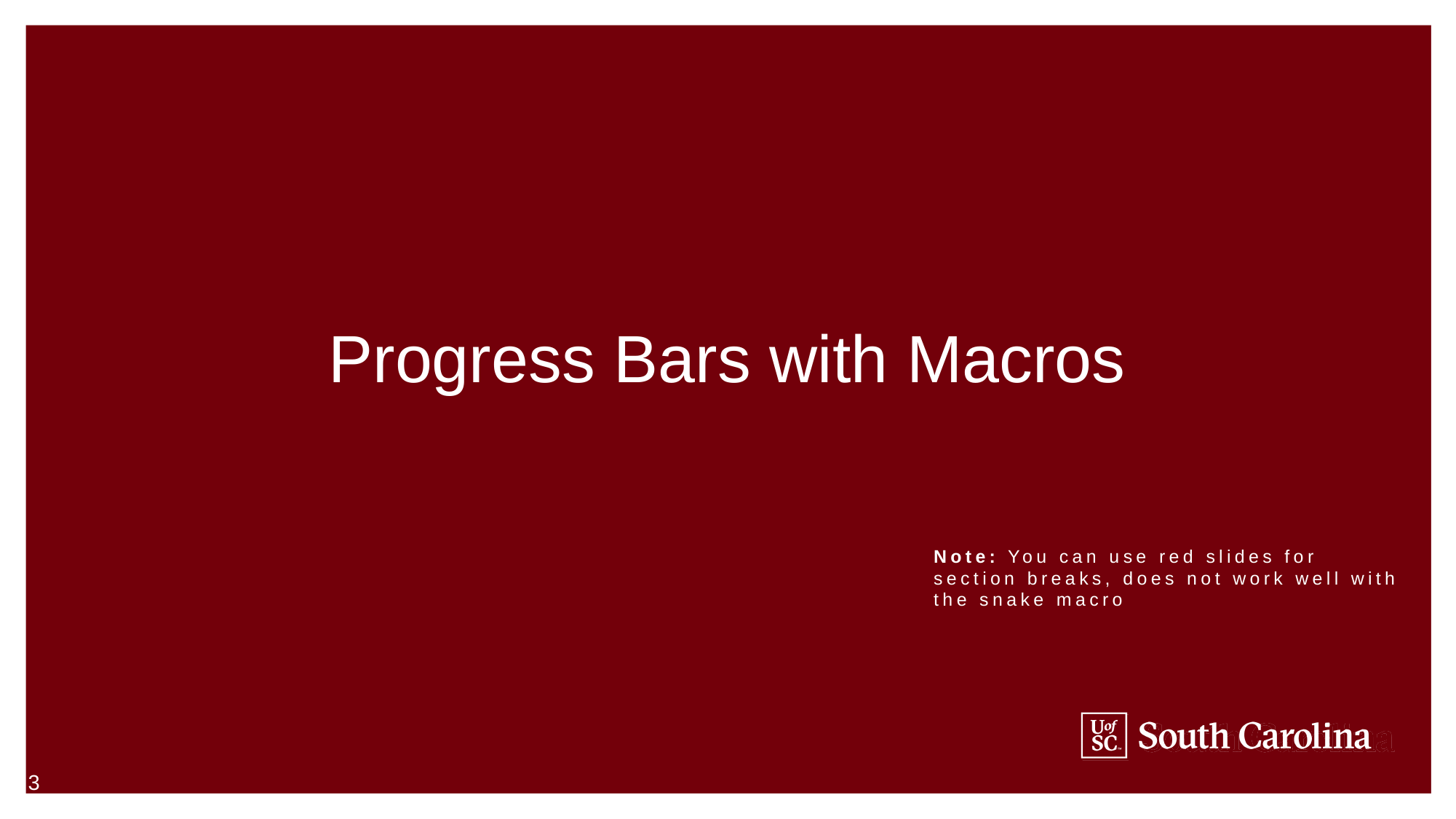

Progress Bars with Macros
Note: You can use red slides for section breaks, does not work well with the snake macro